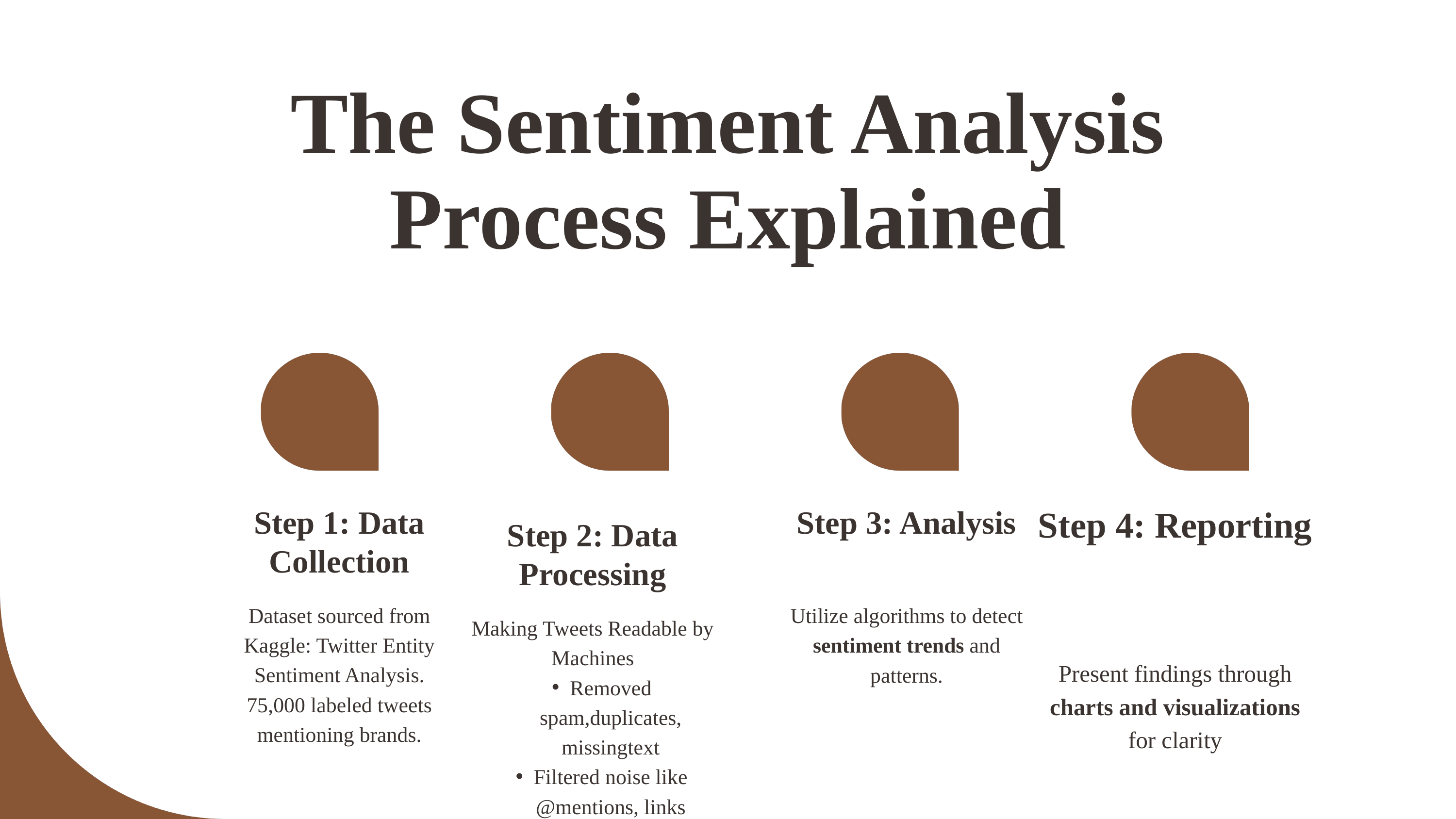

The Sentiment Analysis Process Explained

Step 1: Data Collection
Dataset sourced from Kaggle: Twitter Entity Sentiment Analysis.
75,000 labeled tweets mentioning brands.

Step 3: Analysis
Utilize algorithms to detect sentiment trends and patterns.
Step 4: Reporting
Present findings through charts and visualizations for clarity
Step 2: Data Processing
Making Tweets Readable by Machines
Removed spam,duplicates, missingtext
Filtered noise like @mentions, links